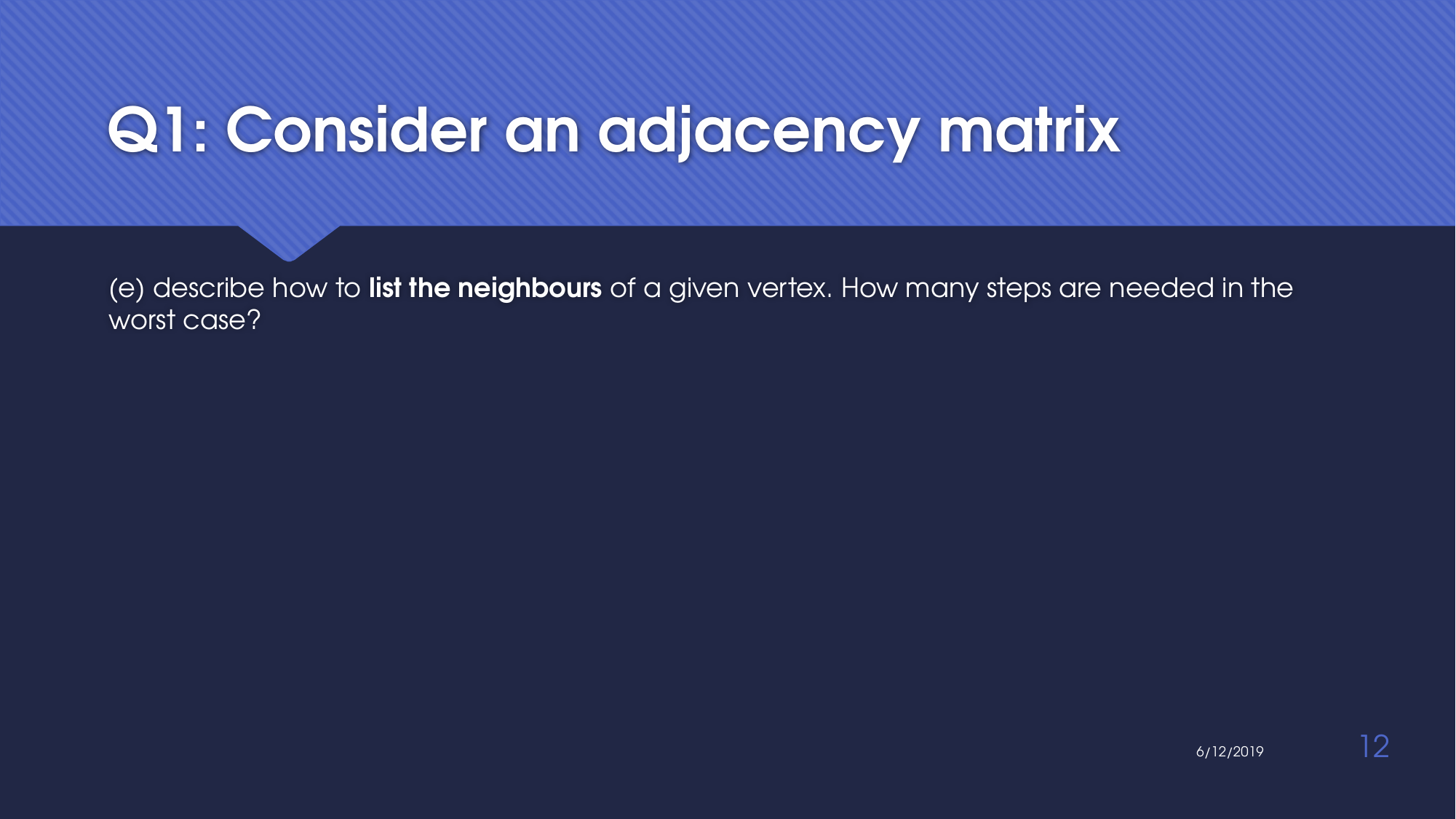

# Q1: Consider an adjacency matrix
(e) describe how to list the neighbours of a given vertex. How many steps are needed in the worst case?

12
6/12/2019